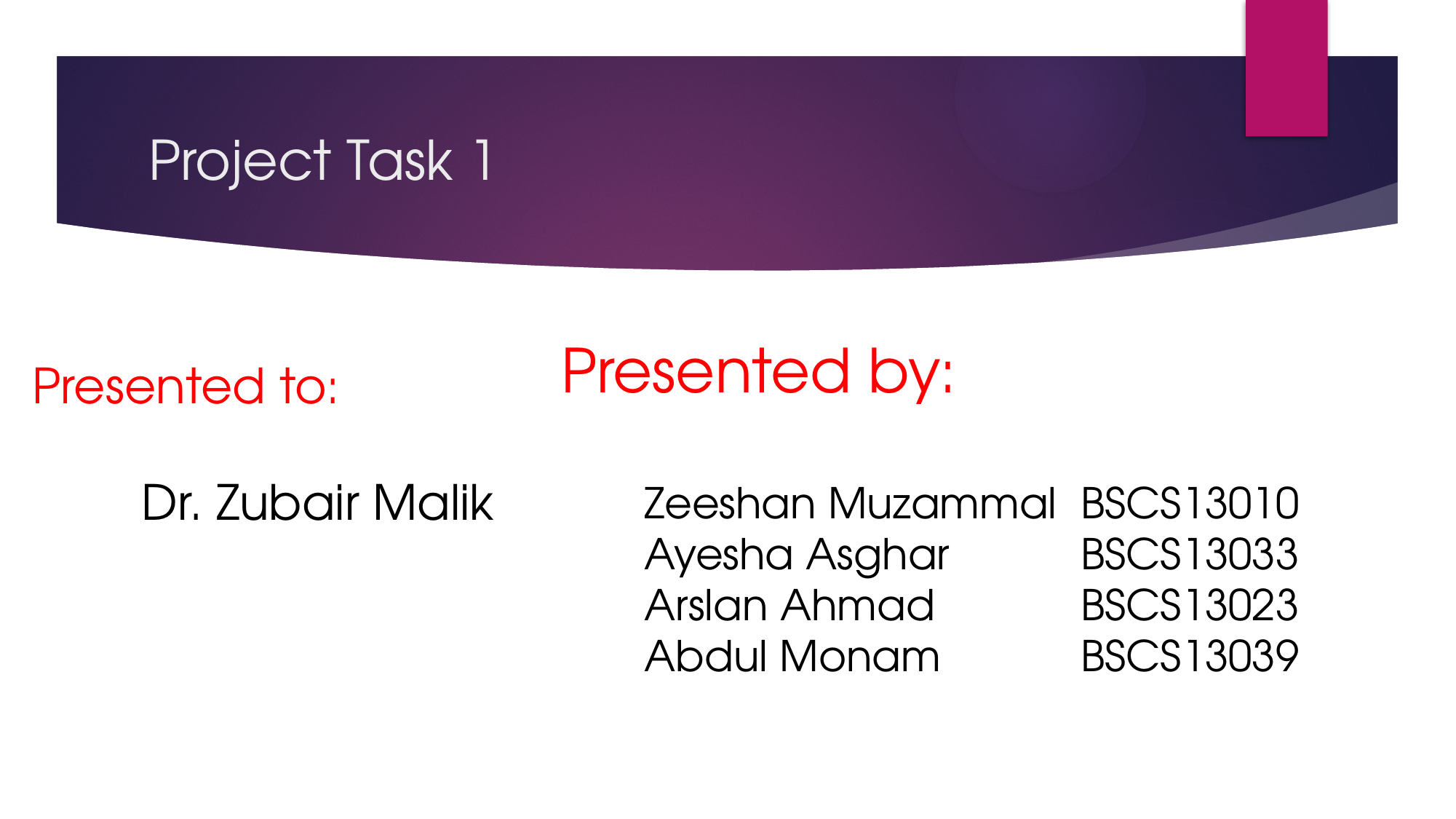

# Project Task 1
Presented by:
Presented to:

	Dr. Zubair Malik
Zeeshan Muzammal	BSCS13010
Ayesha Asghar		BSCS13033
Arslan Ahmad		BSCS13023
Abdul Monam		BSCS13039